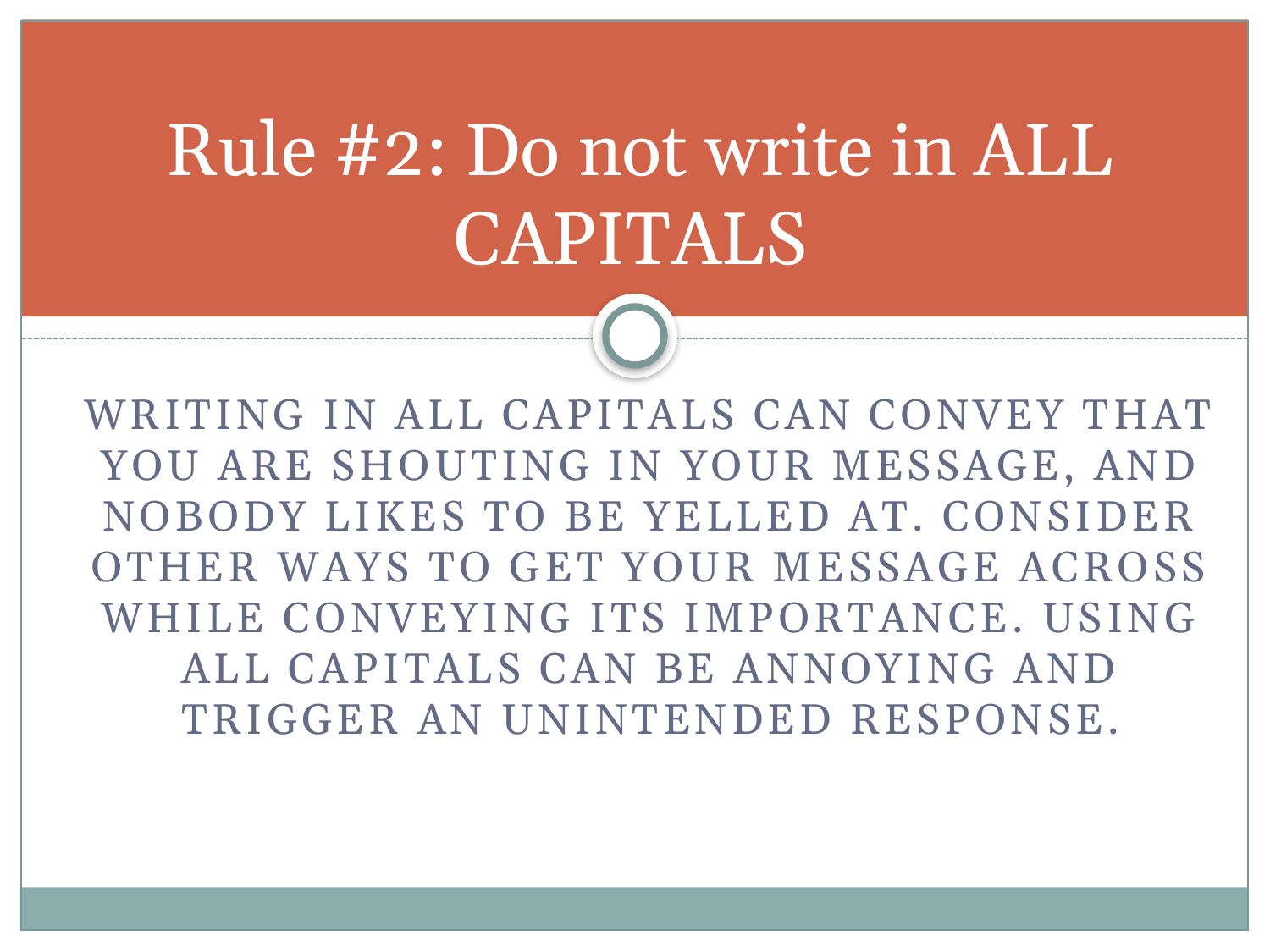

# Rule #2: Do not write in ALL CAPITALS
Writing in all capitals can convey that you are shouting in your message, and nobody likes to be yelled at. Consider other ways to get your message across while conveying its importance. Using all capitals can be annoying and trigger an unintended response.